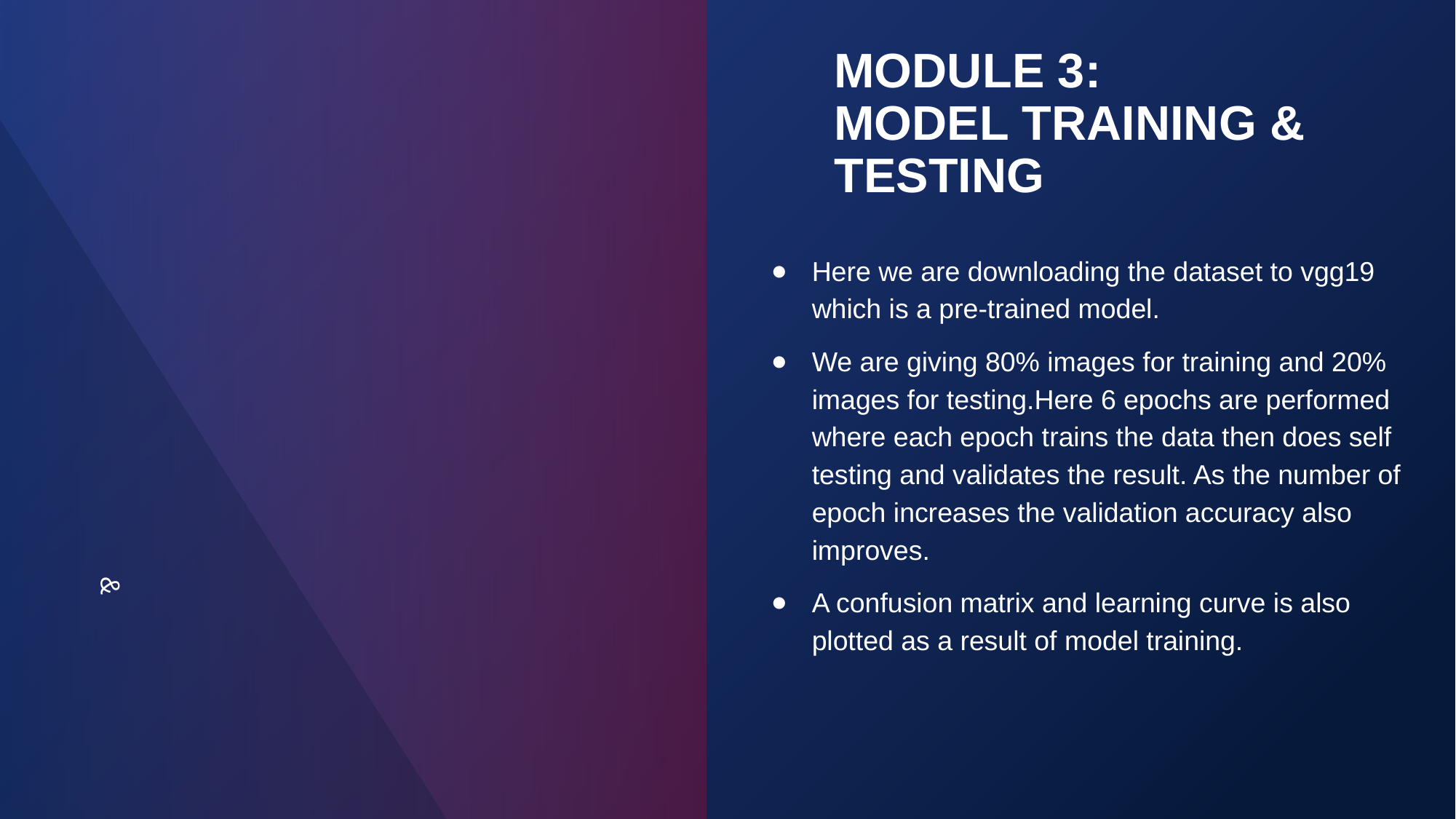

&
# MODULE 3:
MODEL TRAINING & TESTING
Here we are downloading the dataset to vgg19 which is a pre-trained model.
We are giving 80% images for training and 20% images for testing.Here 6 epochs are performed where each epoch trains the data then does self testing and validates the result. As the number of epoch increases the validation accuracy also improves.
A confusion matrix and learning curve is also plotted as a result of model training.